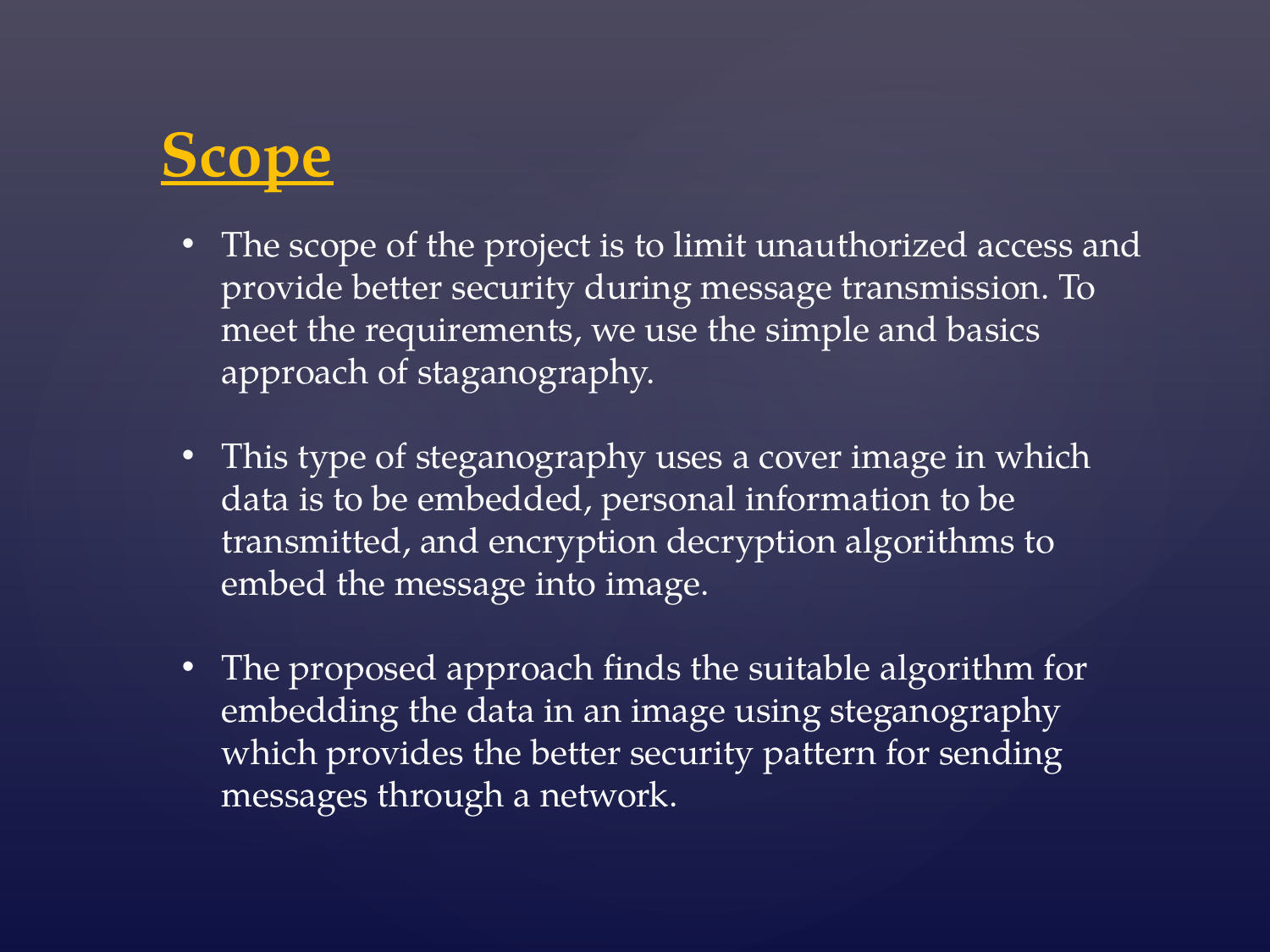

Scope
The scope of the project is to limit unauthorized access and provide better security during message transmission. To meet the requirements, we use the simple and basics approach of staganography.

This type of steganography uses a cover image in which data is to be embedded, personal information to be transmitted, and encryption decryption algorithms to embed the message into image.

The proposed approach finds the suitable algorithm for embedding the data in an image using steganography which provides the better security pattern for sending messages through a network.